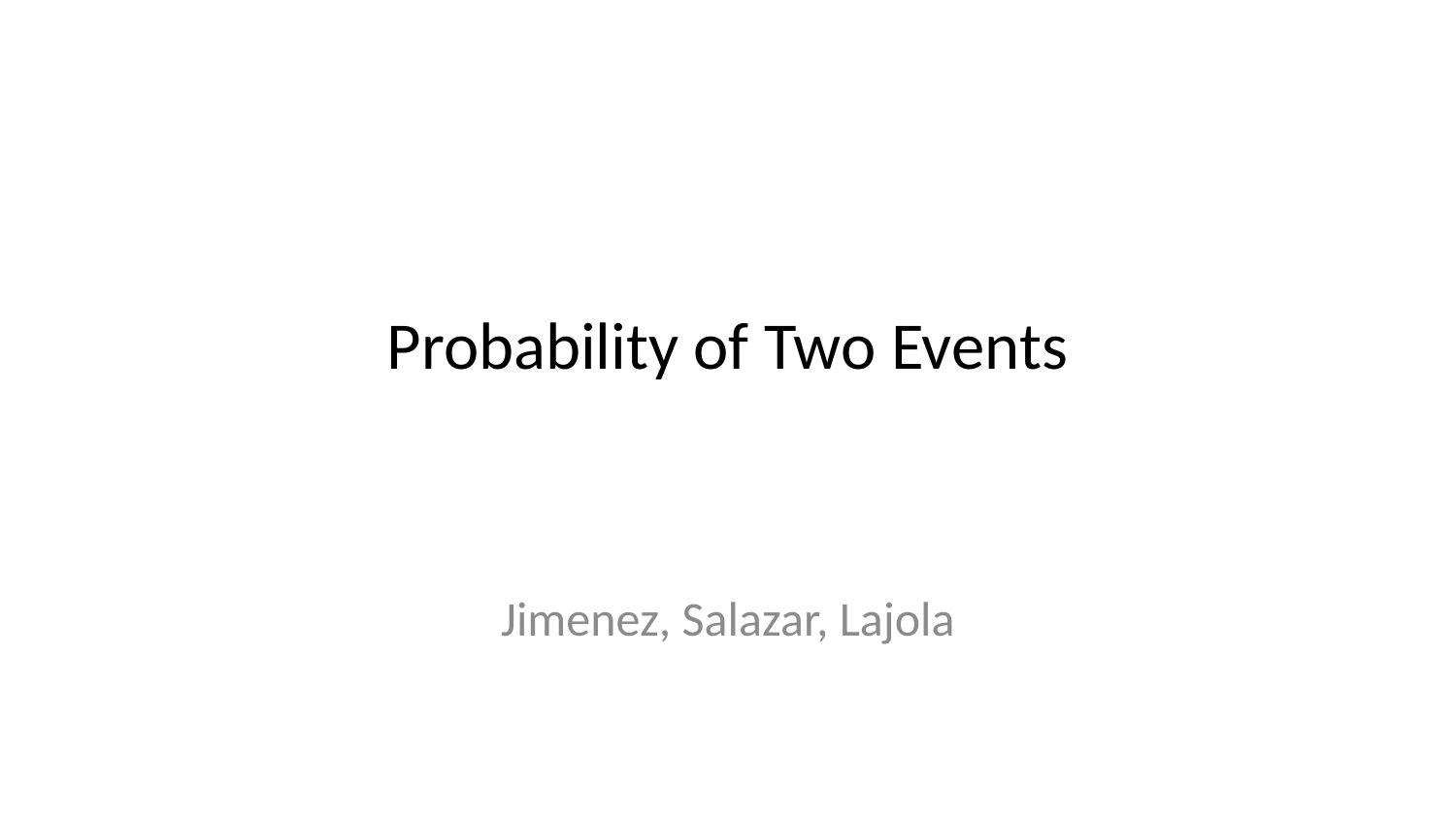

# Probability of Two Events
Jimenez, Salazar, Lajola